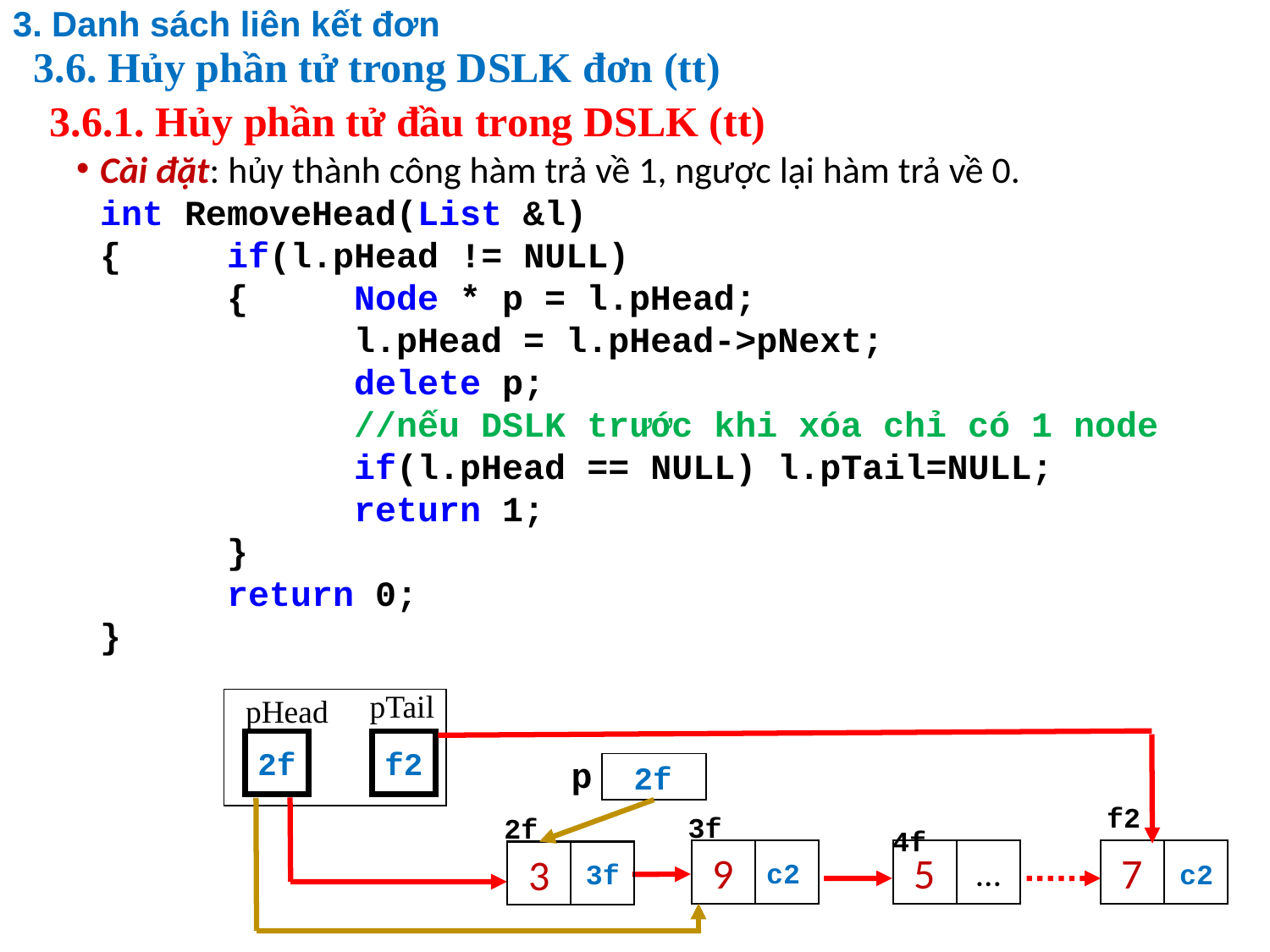

3. Danh sách liên kết đơn
3.6. Hủy phần tử trong DSLK đơn (tt)
# 3.6.1. Hủy phần tử đầu trong DSLK (tt)
Cài đặt: hủy thành công hàm trả về 1, ngược lại hàm trả về 0.
	int RemoveHead(List &l)
	{	if(l.pHead != NULL)
		{	Node * p = l.pHead;
			l.pHead = l.pHead->pNext;
			delete p;
			//nếu DSLK trước khi xóa chỉ có 1 node
			if(l.pHead == NULL) l.pTail=NULL;
			return 1;
		}
		return 0;
	}
pTail
f2

pHead
2f

p
NULL
2f
f2

3f
2f
4f
9
4f
7
NULL
5
…
3
3f
c2
c2